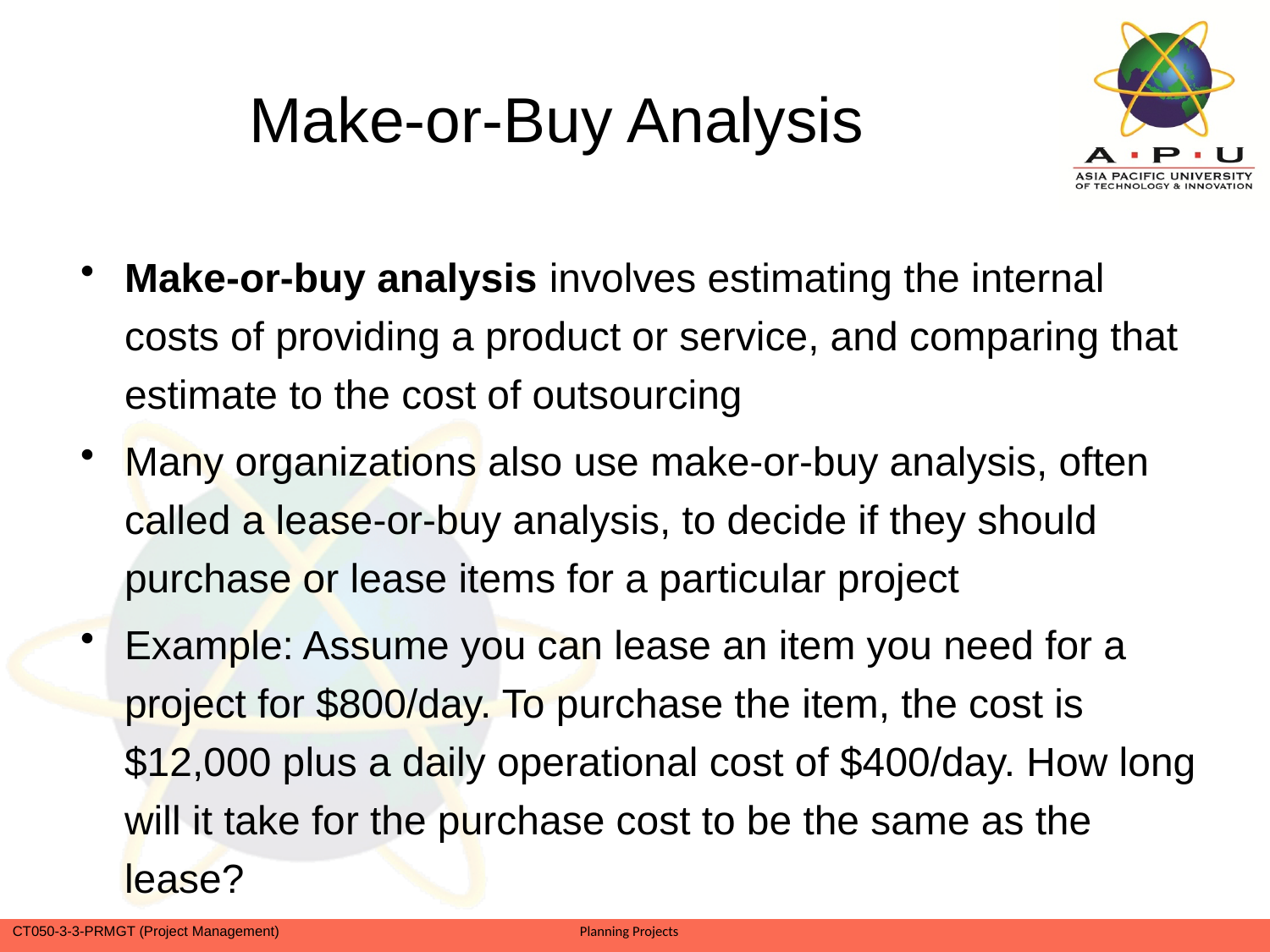

# Make-or-Buy Analysis
Make-or-buy analysis involves estimating the internal costs of providing a product or service, and comparing that estimate to the cost of outsourcing
Many organizations also use make-or-buy analysis, often called a lease-or-buy analysis, to decide if they should purchase or lease items for a particular project
Example: Assume you can lease an item you need for a project for $800/day. To purchase the item, the cost is $12,000 plus a daily operational cost of $400/day. How long will it take for the purchase cost to be the same as the lease?